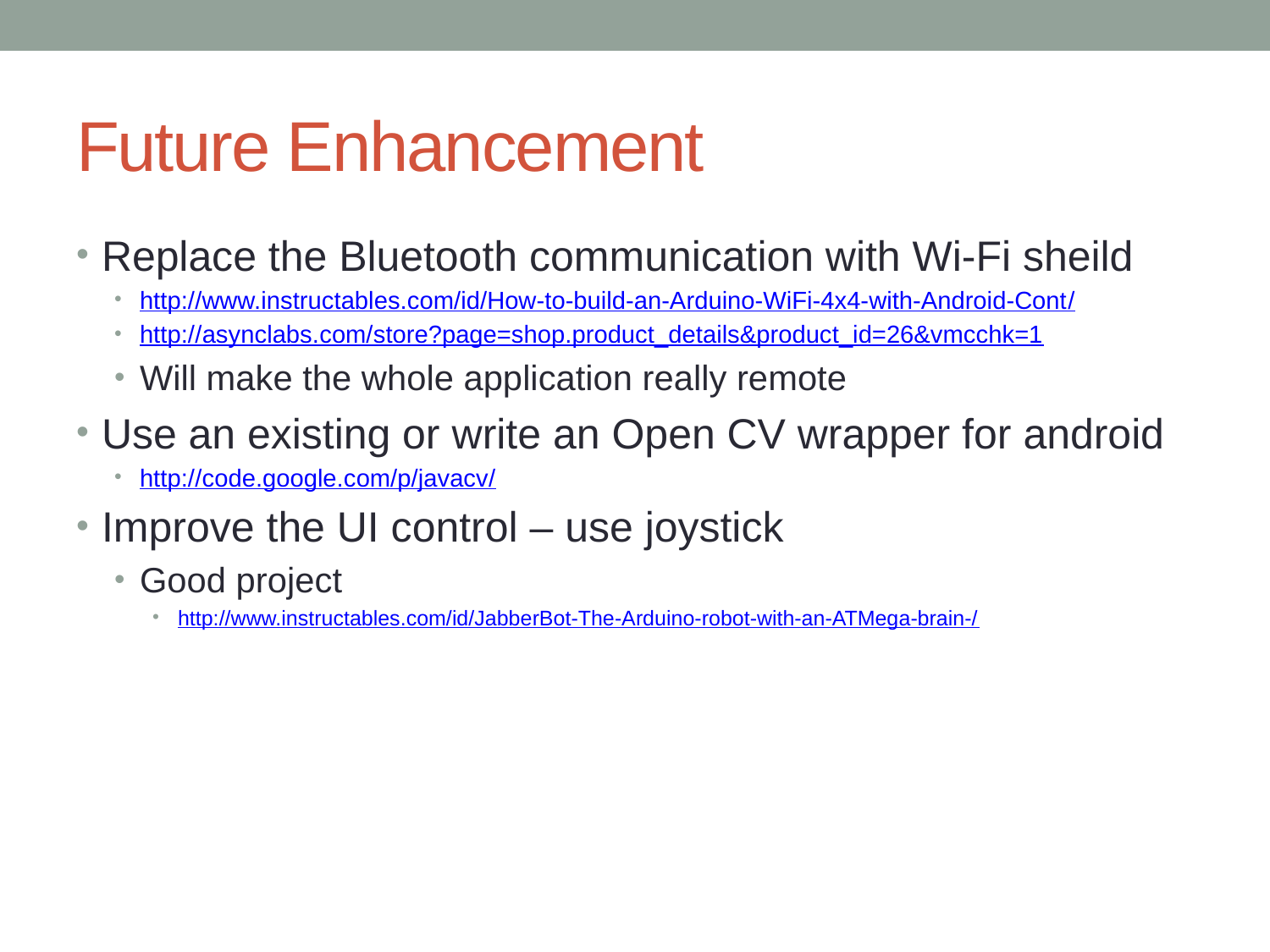

# Future Enhancement
Replace the Bluetooth communication with Wi-Fi sheild
http://www.instructables.com/id/How-to-build-an-Arduino-WiFi-4x4-with-Android-Cont/
http://asynclabs.com/store?page=shop.product_details&product_id=26&vmcchk=1
Will make the whole application really remote
Use an existing or write an Open CV wrapper for android
http://code.google.com/p/javacv/
Improve the UI control – use joystick
Good project
http://www.instructables.com/id/JabberBot-The-Arduino-robot-with-an-ATMega-brain-/